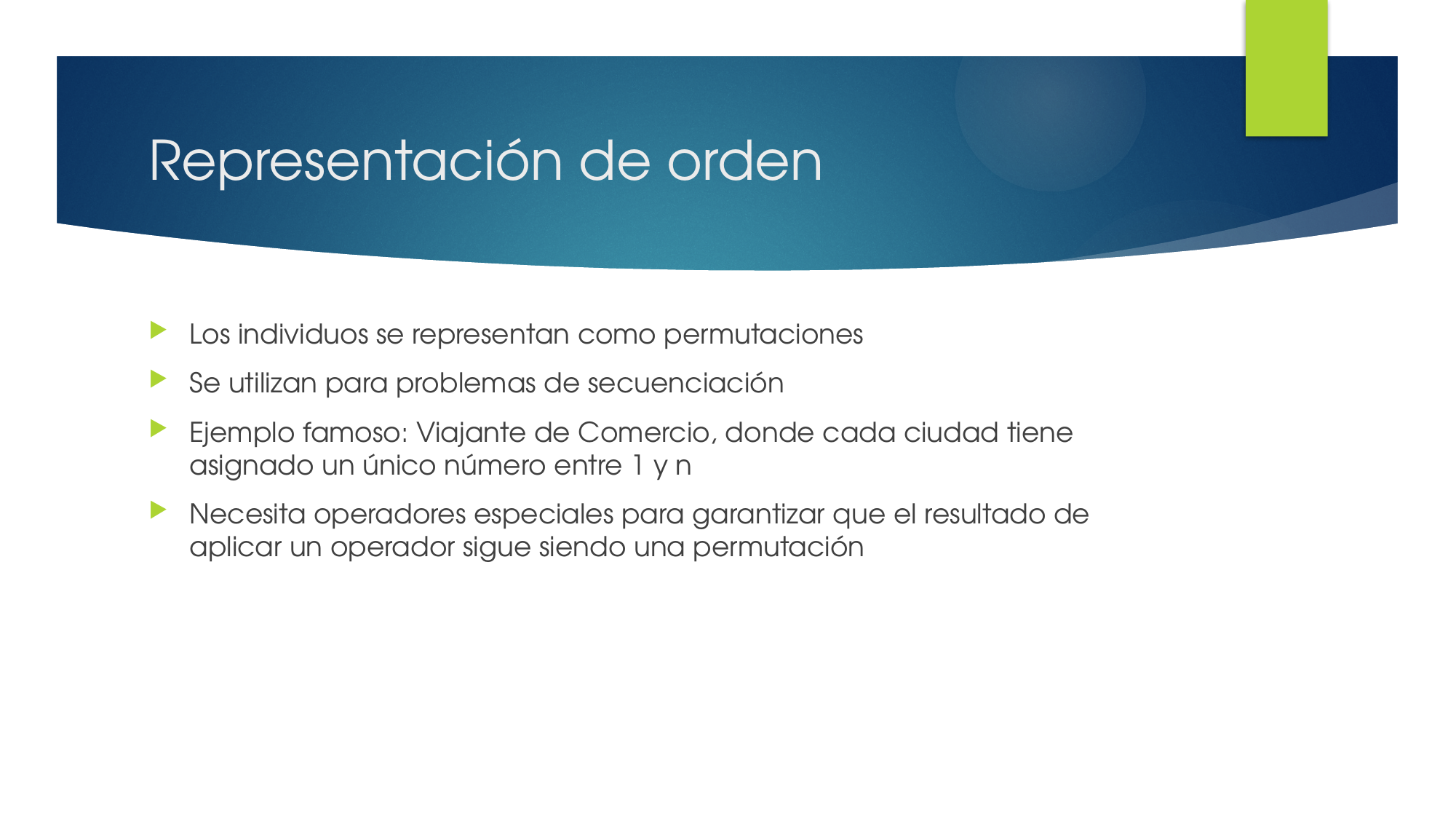

# Representación de orden
Los individuos se representan como permutaciones
Se utilizan para problemas de secuenciación
Ejemplo famoso: Viajante de Comercio, donde cada ciudad tiene asignado un único número entre 1 y n
Necesita operadores especiales para garantizar que el resultado de aplicar un operador sigue siendo una permutación